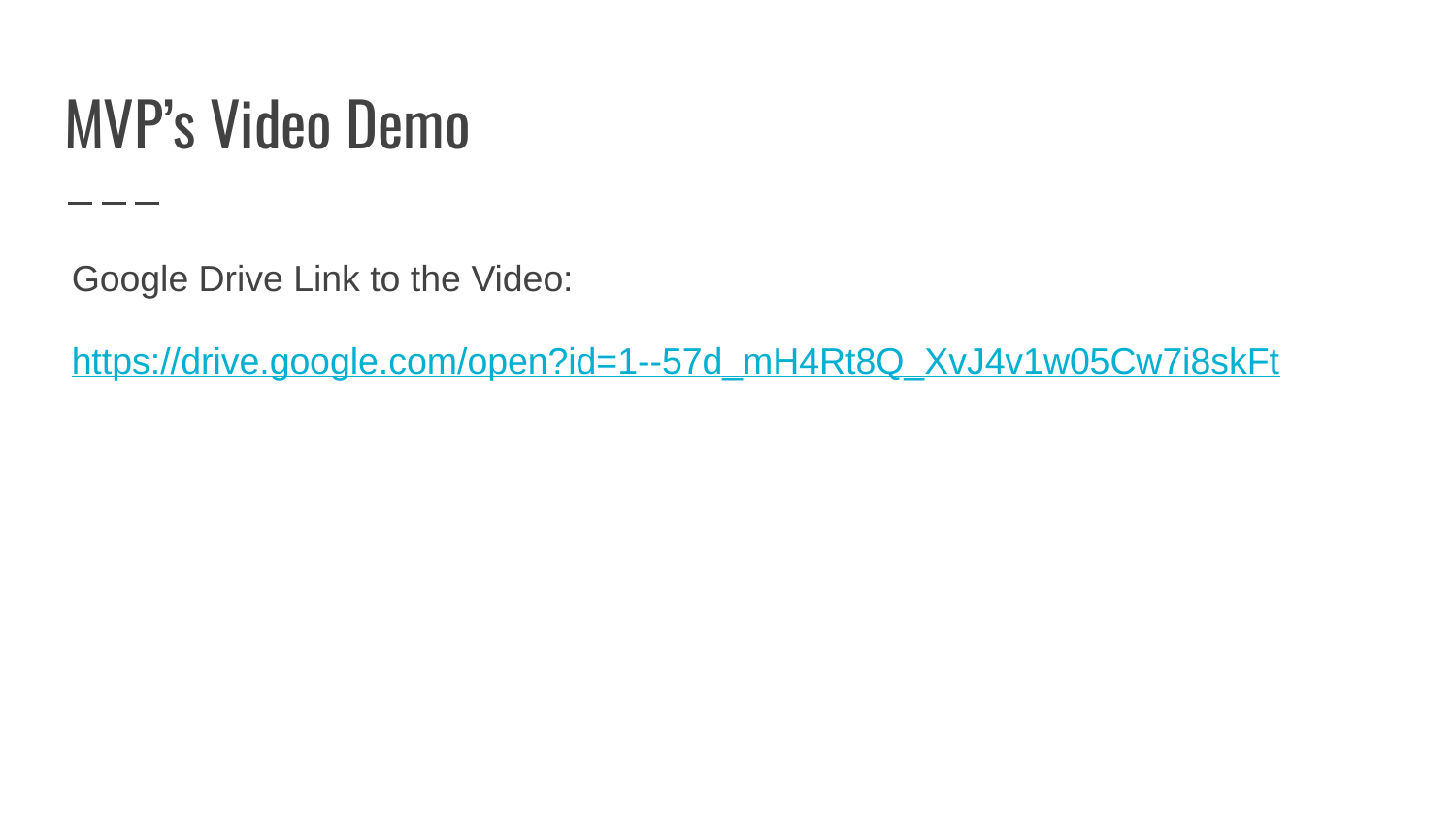

# MVP’s Video Demo
Google Drive Link to the Video:
https://drive.google.com/open?id=1--57d_mH4Rt8Q_XvJ4v1w05Cw7i8skFt